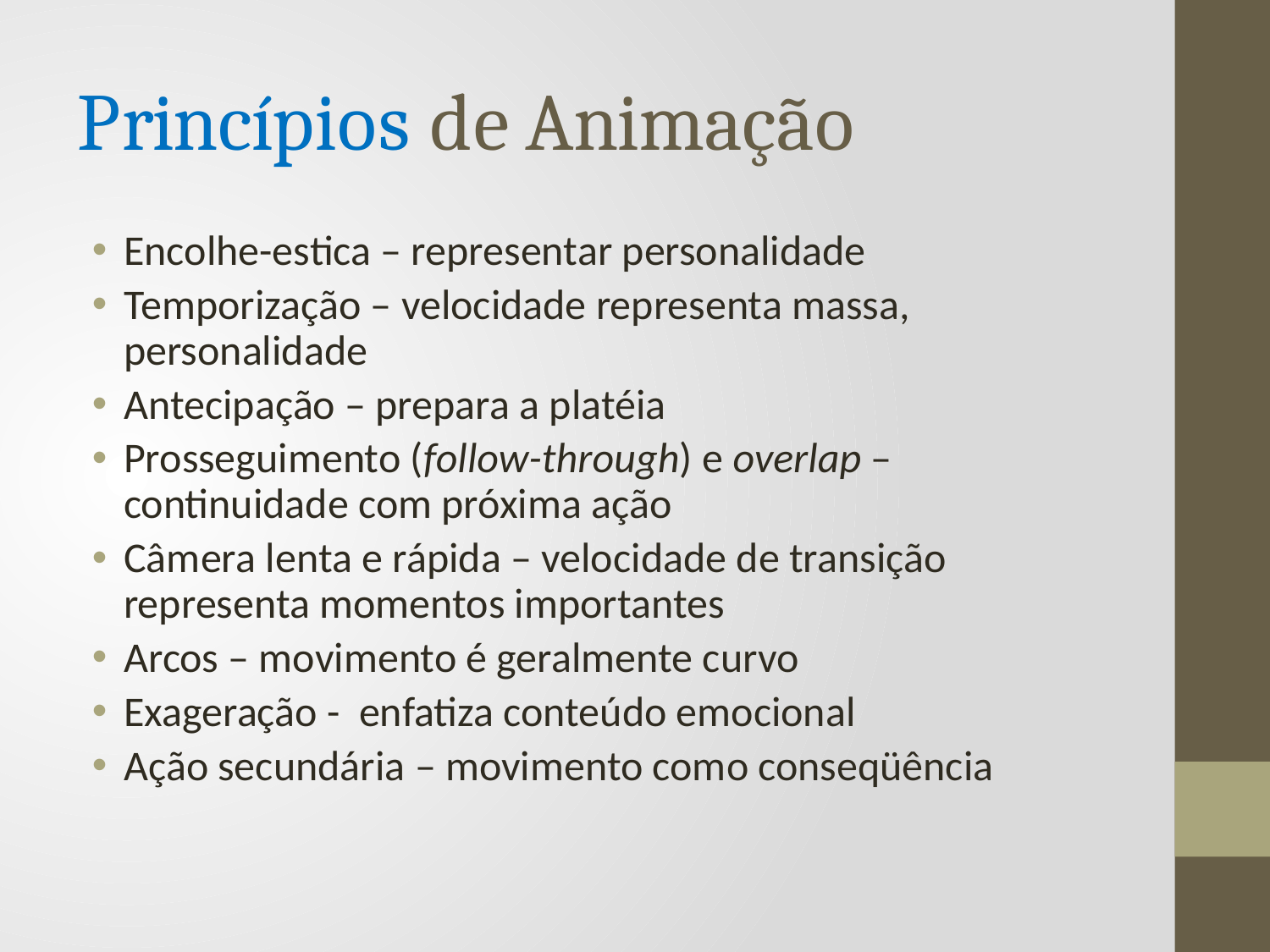

# Princípios de Animação
Encolhe-estica – representar personalidade
Temporização – velocidade representa massa, personalidade
Antecipação – prepara a platéia
Prosseguimento (follow-through) e overlap – continuidade com próxima ação
Câmera lenta e rápida – velocidade de transição representa momentos importantes
Arcos – movimento é geralmente curvo
Exageração -  enfatiza conteúdo emocional
Ação secundária – movimento como conseqüência